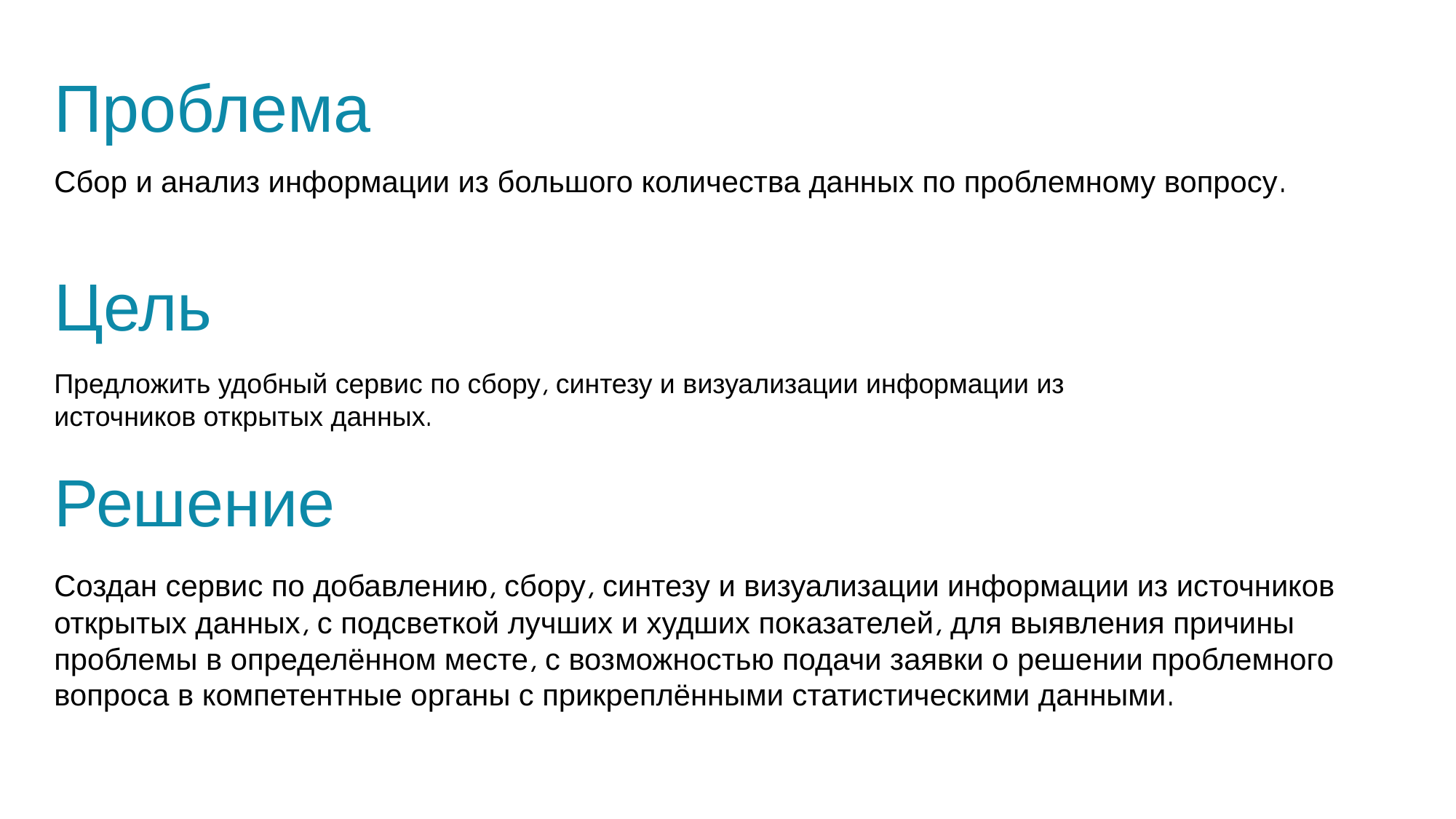

Проблема
Сбор и анализ информации из большого количества данных по проблемному вопросу.
Цель
Предложить удобный сервис по сбору, синтезу и визуализации информации из источников открытых данных.
Решение
Создан сервис по добавлению, сбору, синтезу и визуализации информации из источников открытых данных, с подсветкой лучших и худших показателей, для выявления причины проблемы в определённом месте, с возможностью подачи заявки о решении проблемного вопроса в компетентные органы с прикреплёнными статистическими данными.